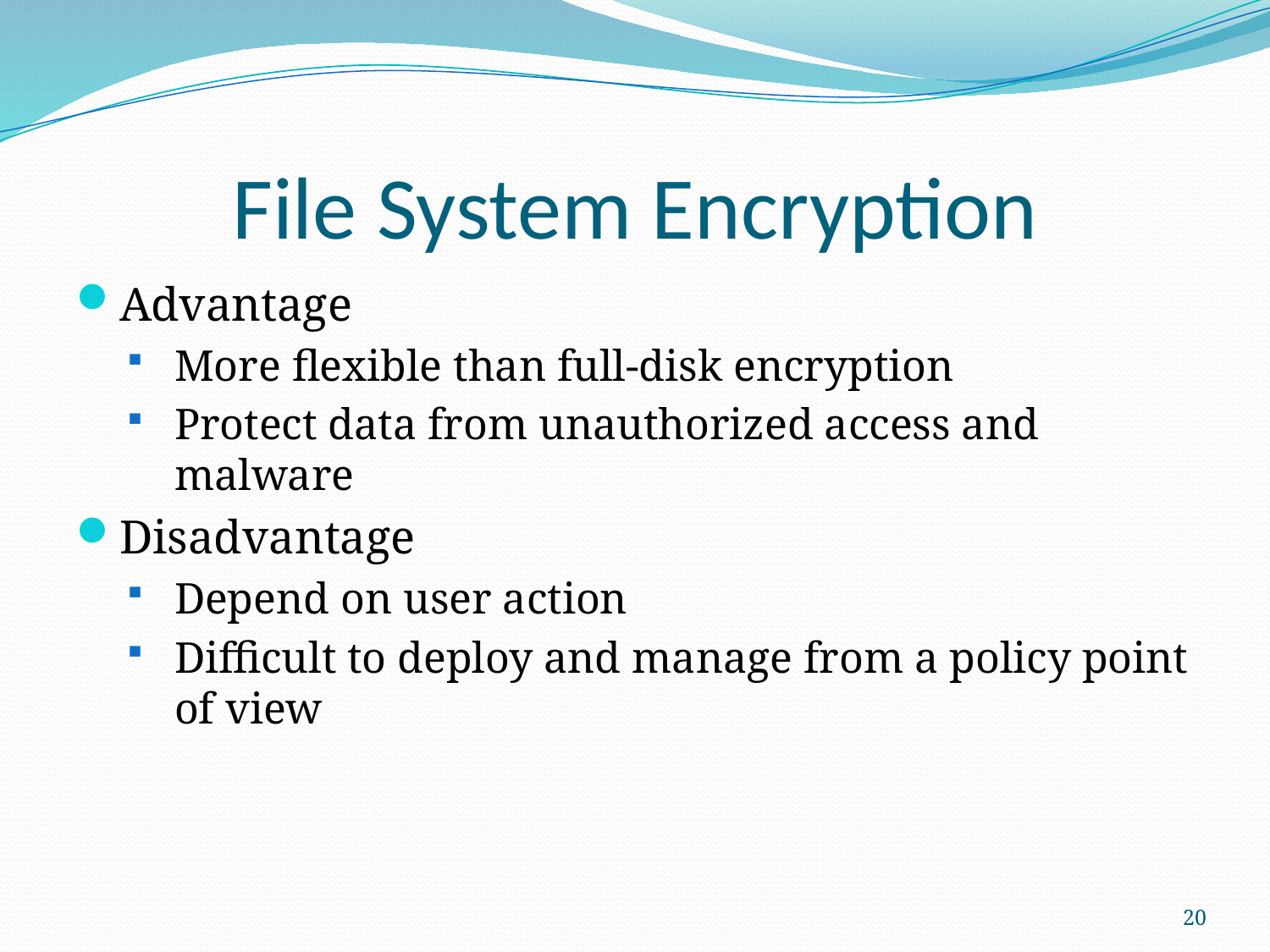

# File System Encryption
Advantage
More flexible than full-disk encryption
Protect data from unauthorized access and malware
Disadvantage
Depend on user action
Difficult to deploy and manage from a policy point of view

20